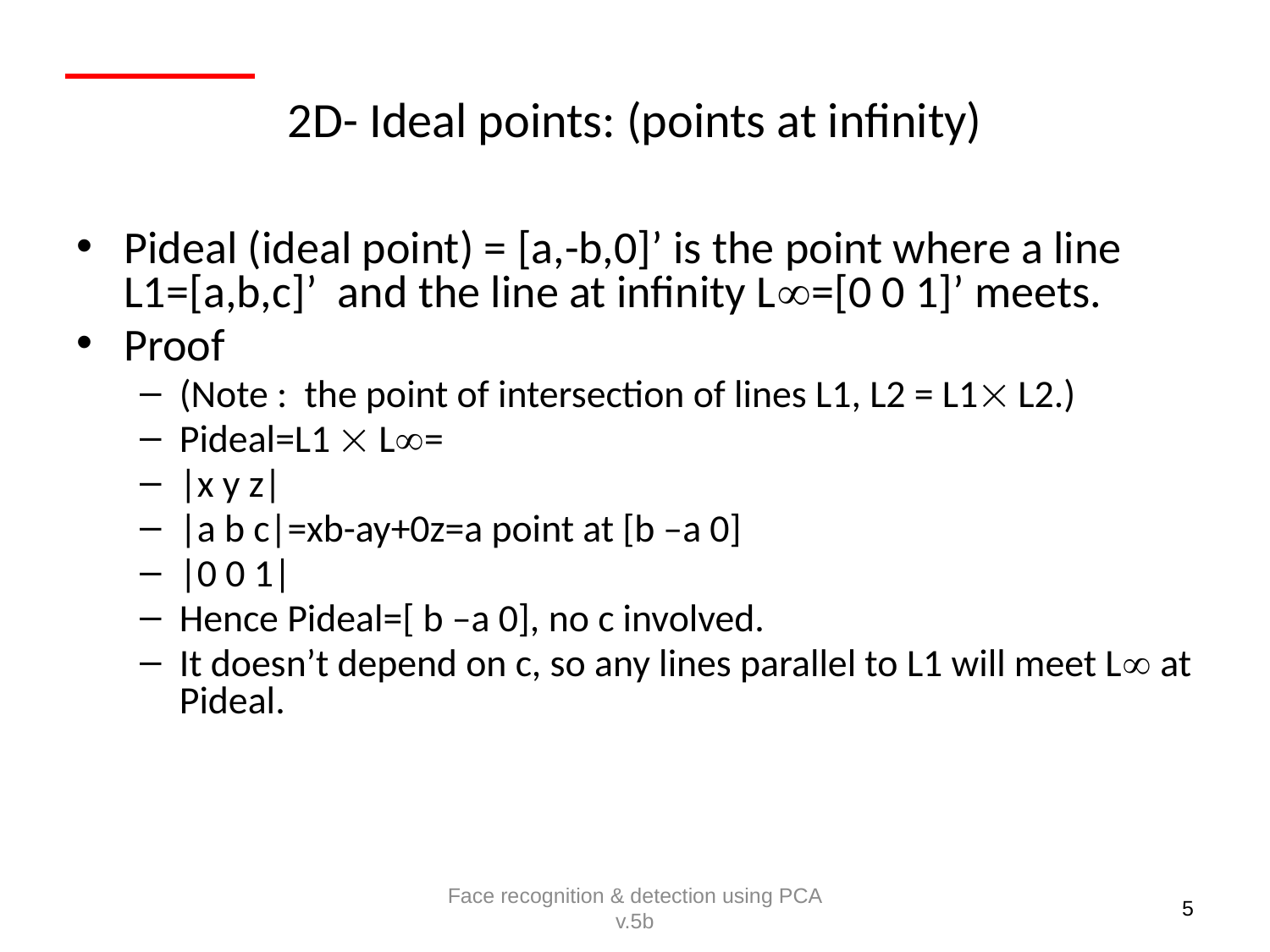

# 2D- Ideal points: (points at infinity)
Pideal (ideal point) = [a,-b,0]’ is the point where a line L1=[a,b,c]’  and the line at infinity L∞=[0 0 1]’ meets.
Proof
(Note :  the point of intersection of lines L1, L2 = L1× L2.)
Pideal=L1 × L∞=
|x y z|
|a b c|=xb-ay+0z=a point at [b –a 0]
|0 0 1|
Hence Pideal=[ b –a 0], no c involved.
It doesn’t depend on c, so any lines parallel to L1 will meet L∞ at Pideal.

Face recognition & detection using PCA v.5b
5